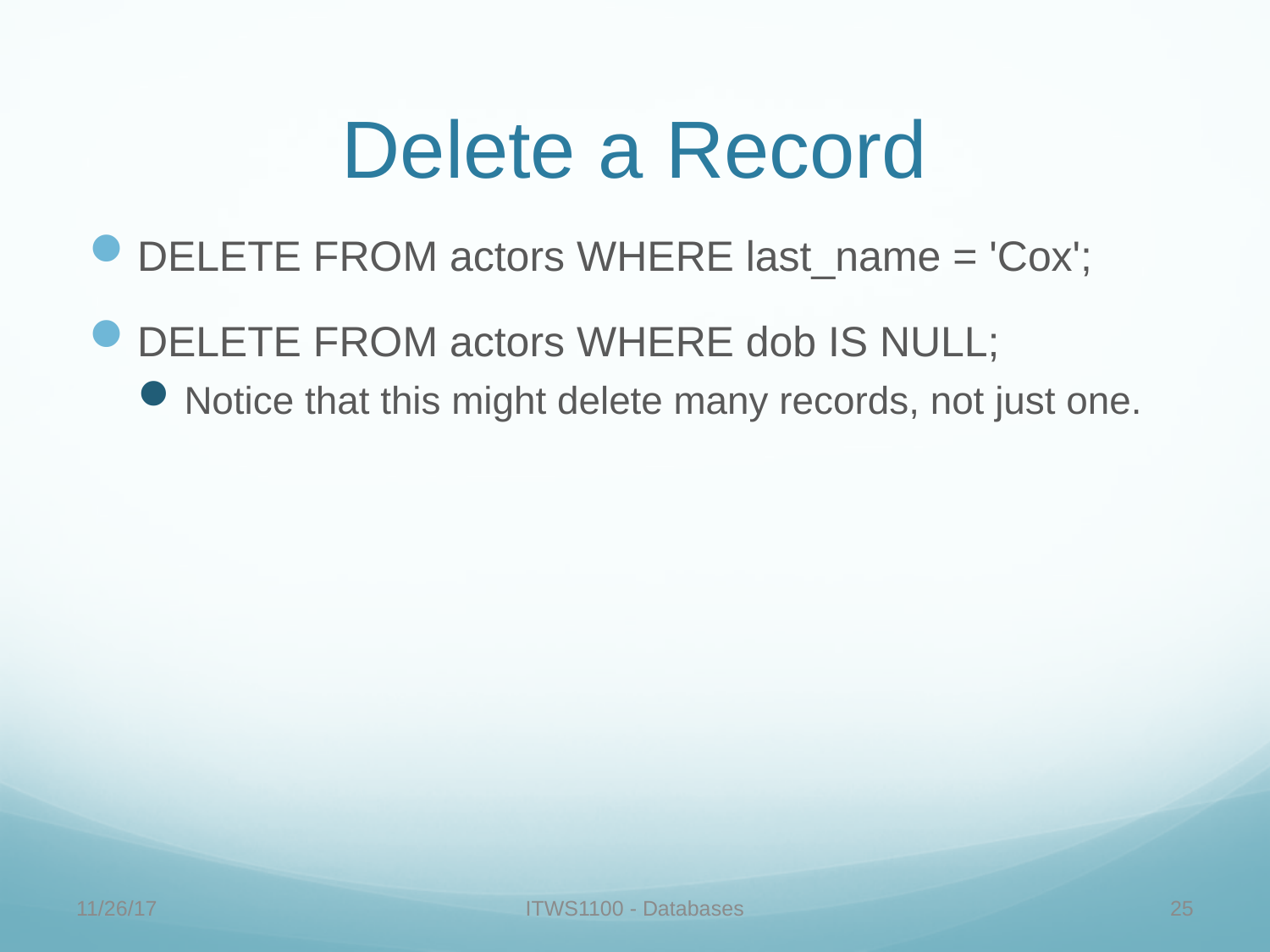

# Delete a Record
DELETE FROM actors WHERE last_name = 'Cox';
DELETE FROM actors WHERE dob IS NULL;
Notice that this might delete many records, not just one.
11/26/17
ITWS1100 - Databases
25